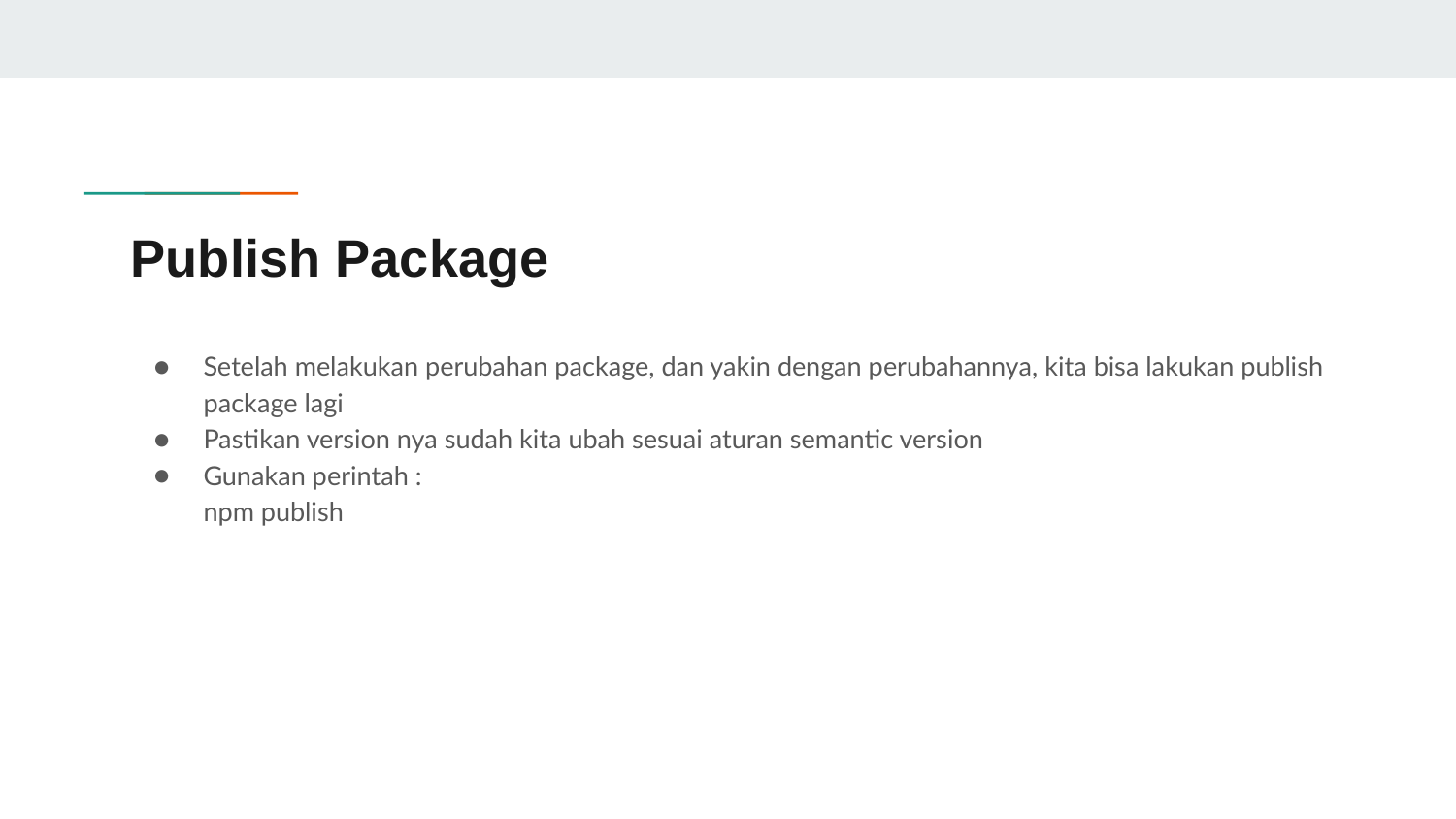

# Publish Package
Setelah melakukan perubahan package, dan yakin dengan perubahannya, kita bisa lakukan publish package lagi
Pastikan version nya sudah kita ubah sesuai aturan semantic version
Gunakan perintah :
npm publish